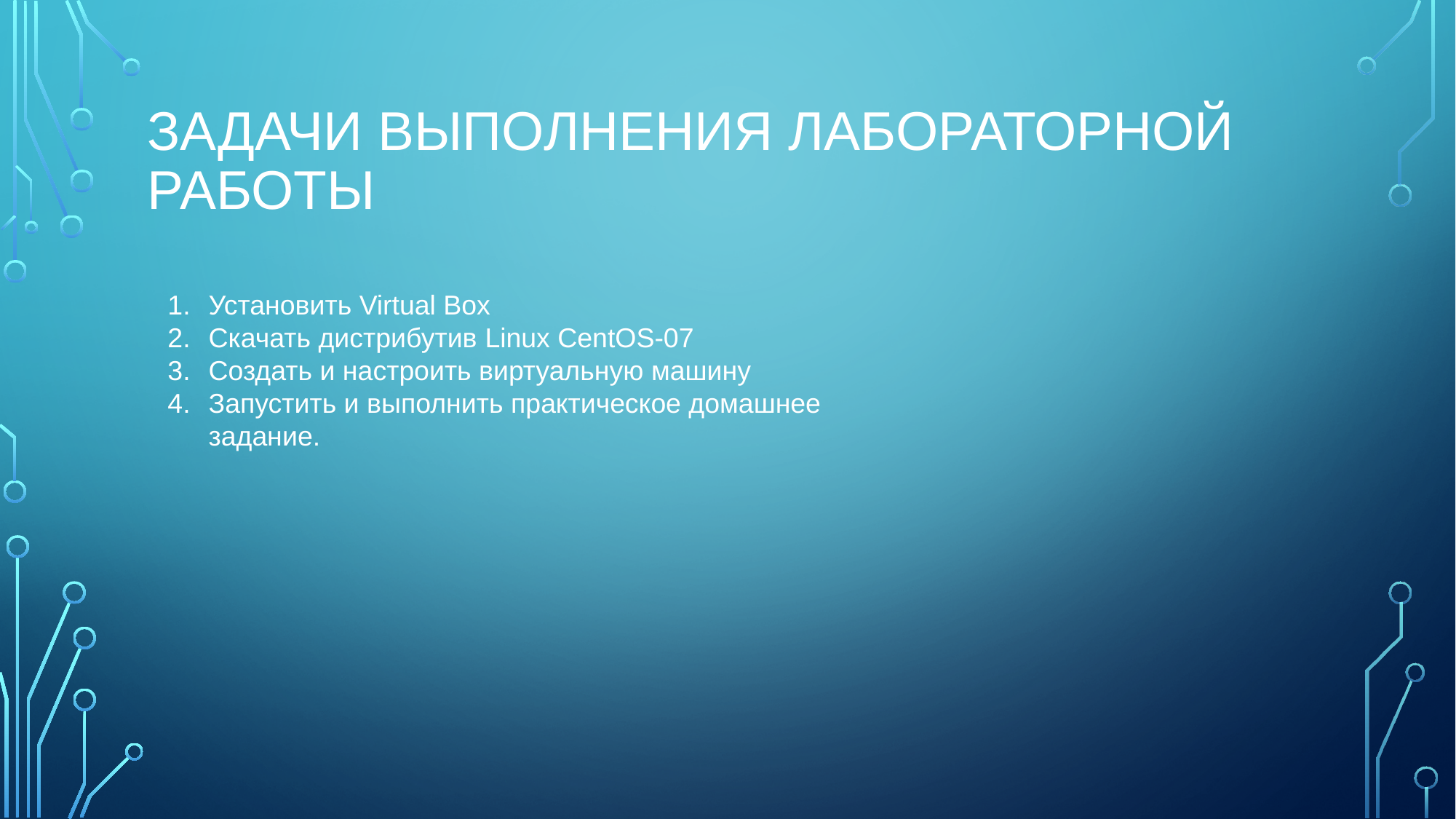

# Задачи выполнения лабораторной работы
Установить Virtual Box
Скачать дистрибутив Linux CentOS-07
Создать и настроить виртуальную машину
Запустить и выполнить практическое домашнее задание.